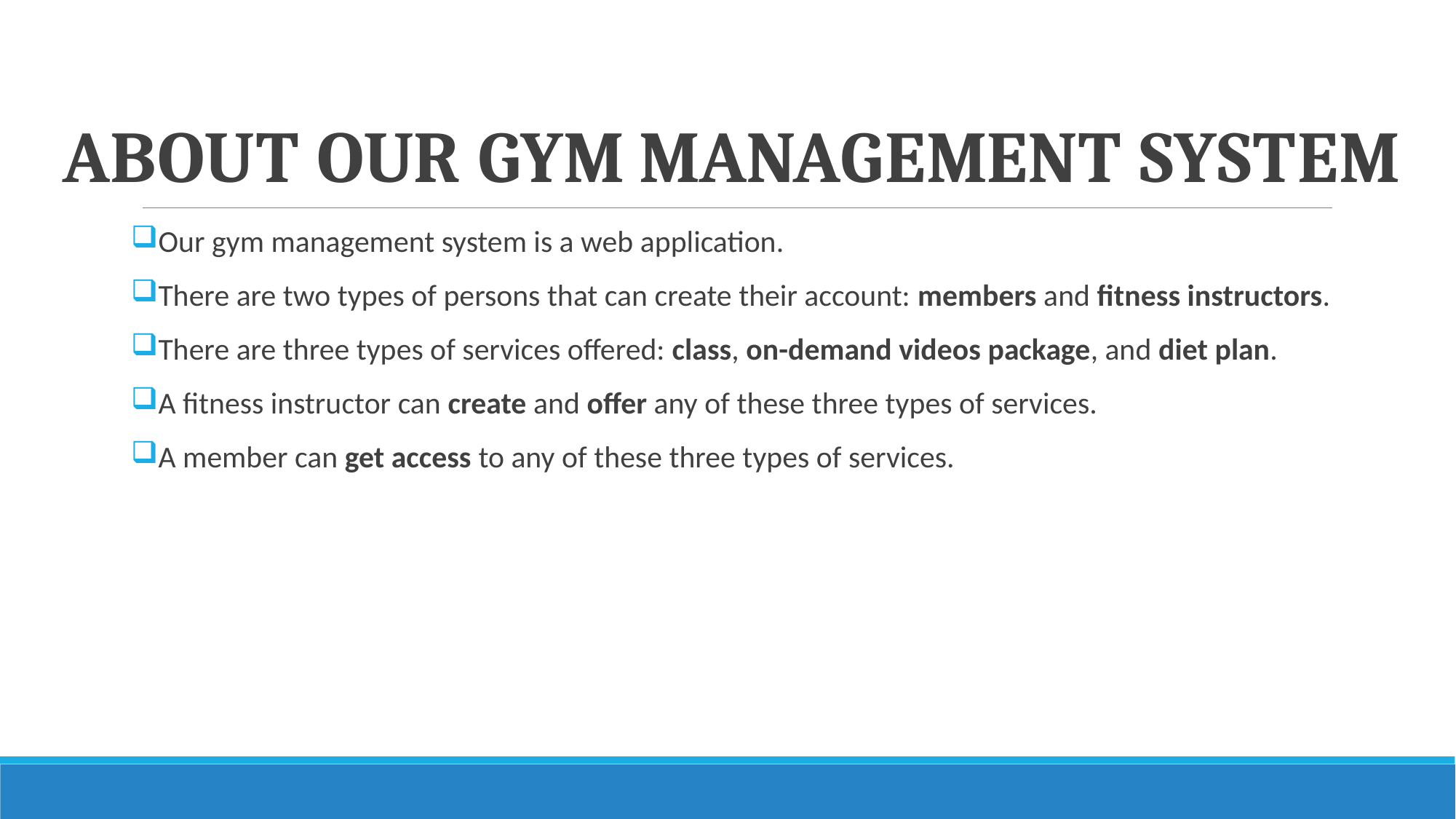

# ABOUT OUR GYM MANAGEMENT SYSTEM
Our gym management system is a web application.
There are two types of persons that can create their account: members and fitness instructors.
There are three types of services offered: class, on-demand videos package, and diet plan.
A fitness instructor can create and offer any of these three types of services.
A member can get access to any of these three types of services.